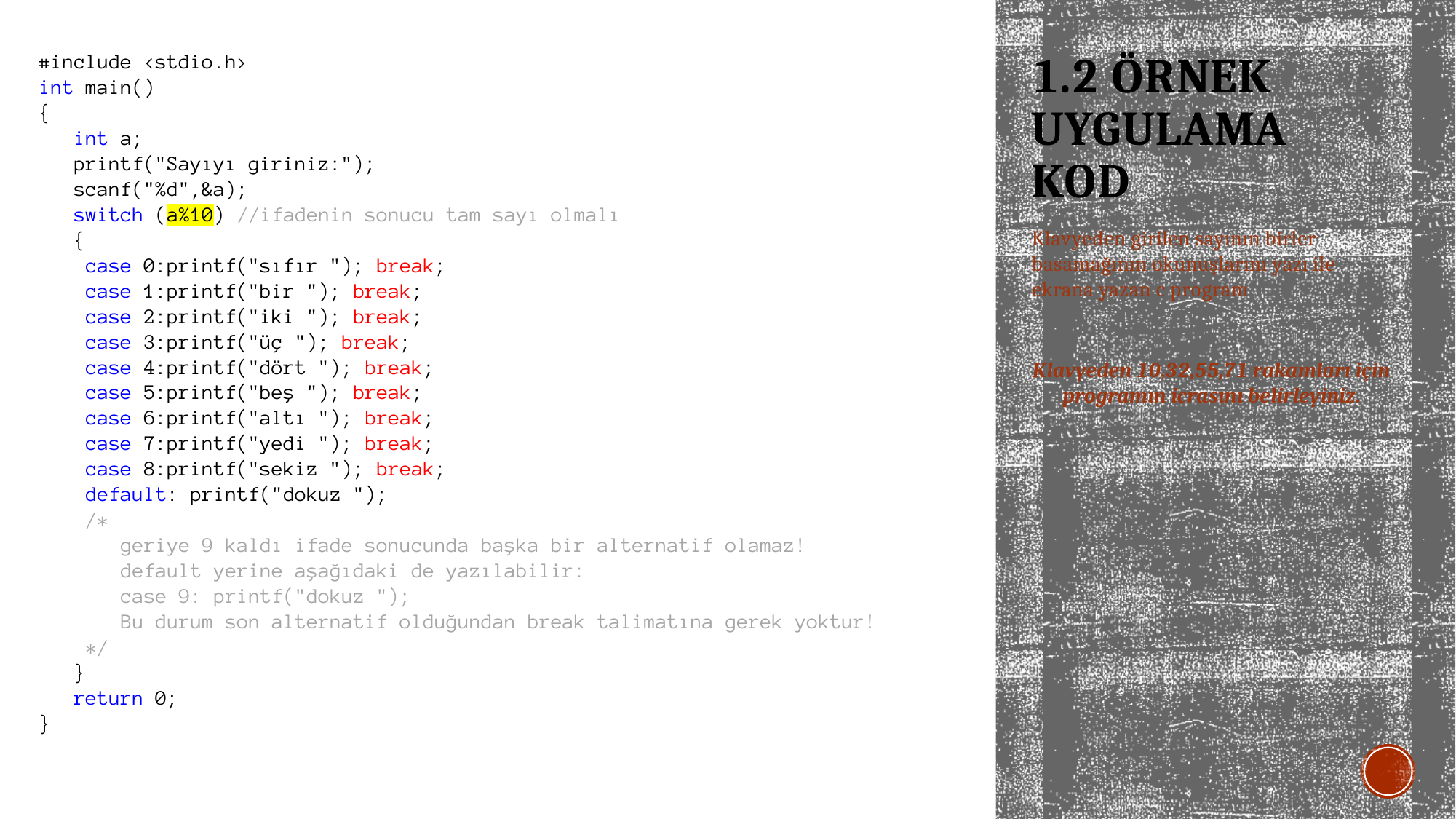

#include <stdio.h>
int main()
{
   int a;
   printf("Sayıyı giriniz:");
   scanf("%d",&a);
   switch (a%10) //ifadenin sonucu tam sayı olmalı
   {
    case 0:printf("sıfır "); break;
    case 1:printf("bir "); break;
    case 2:printf("iki "); break;
    case 3:printf("üç "); break;
    case 4:printf("dört "); break;
    case 5:printf("beş "); break;
    case 6:printf("altı "); break;
    case 7:printf("yedi "); break;
    case 8:printf("sekiz "); break;
    default: printf("dokuz ");
    /*
       geriye 9 kaldı ifade sonucunda başka bir alternatif olamaz!
       default yerine aşağıdaki de yazılabilir:
       case 9: printf("dokuz ");
       Bu durum son alternatif olduğundan break talimatına gerek yoktur!
    */
   }
   return 0;
}
# 1.2 ÖRNEK UYGULAMA KOD
Klavyeden girilen sayının birler basamağının okunuşlarını yazı ile ekrana yazan c program

Klavyeden 10,32,55,71 rakamları için programın icrasını belirleyiniz.